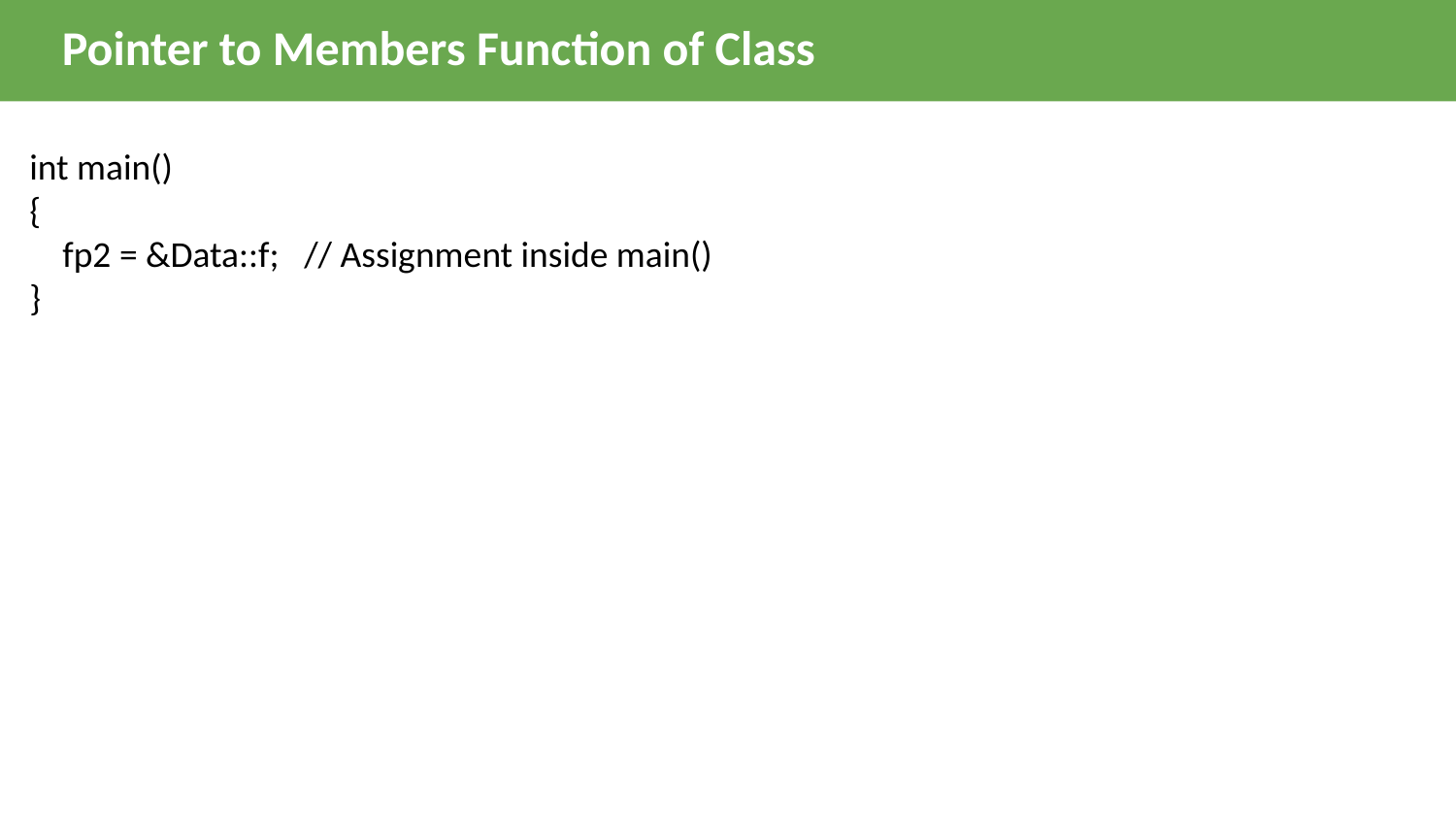

Pointer to Members Function of Class

int main()
{
    fp2 = &Data::f;   // Assignment inside main()
}